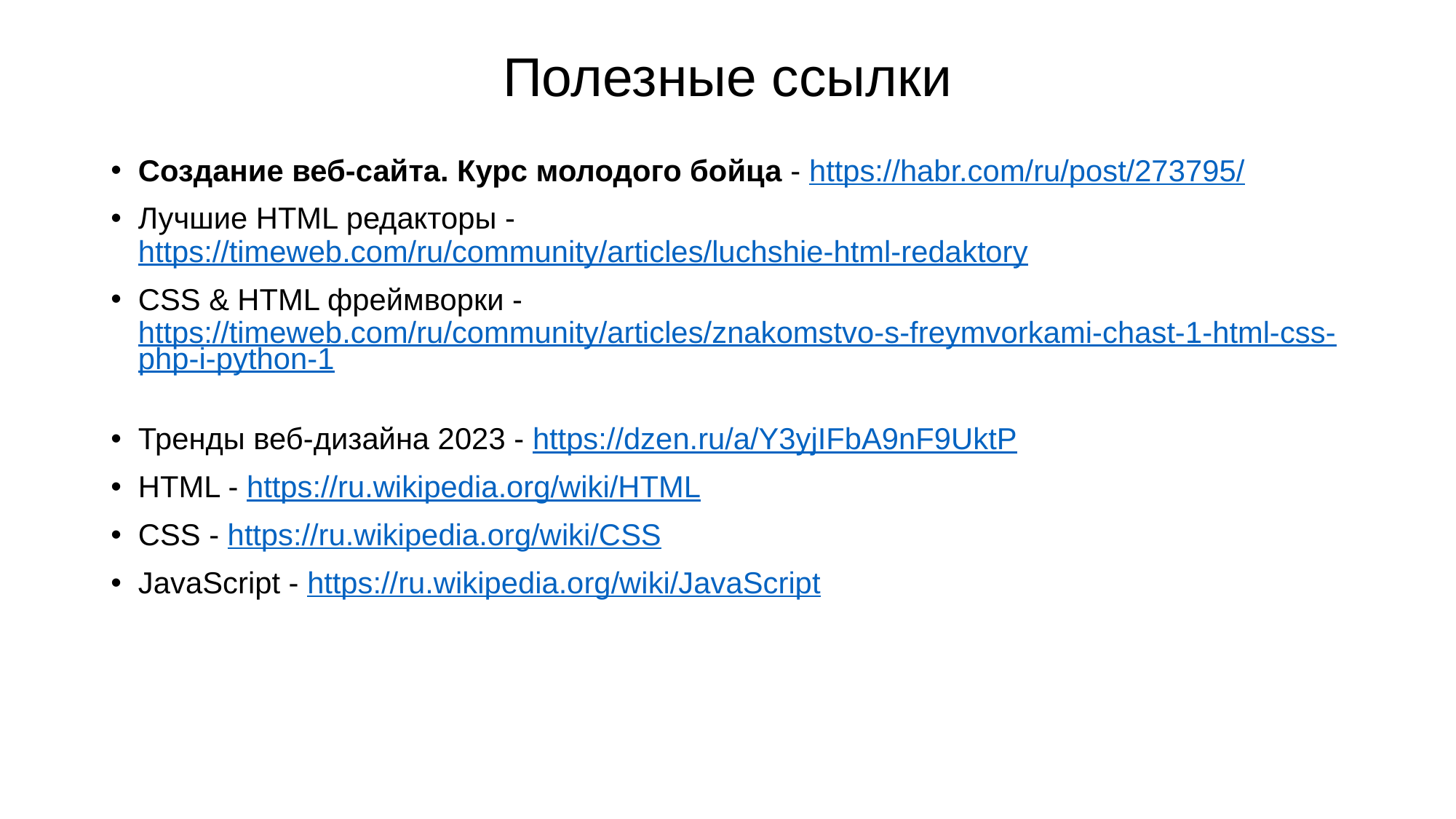

# Полезные ссылки
Создание веб-сайта. Курс молодого бойца - https://habr.com/ru/post/273795/
Лучшие HTML редакторы - https://timeweb.com/ru/community/articles/luchshie-html-redaktory
CSS & HTML фреймворки - https://timeweb.com/ru/community/articles/znakomstvo-s-freymvorkami-chast-1-html-css-php-i-python-1
Тренды веб-дизайна 2023 - https://dzen.ru/a/Y3yjIFbA9nF9UktP
HTML - https://ru.wikipedia.org/wiki/HTML
CSS - https://ru.wikipedia.org/wiki/CSS
JavaScript - https://ru.wikipedia.org/wiki/JavaScript